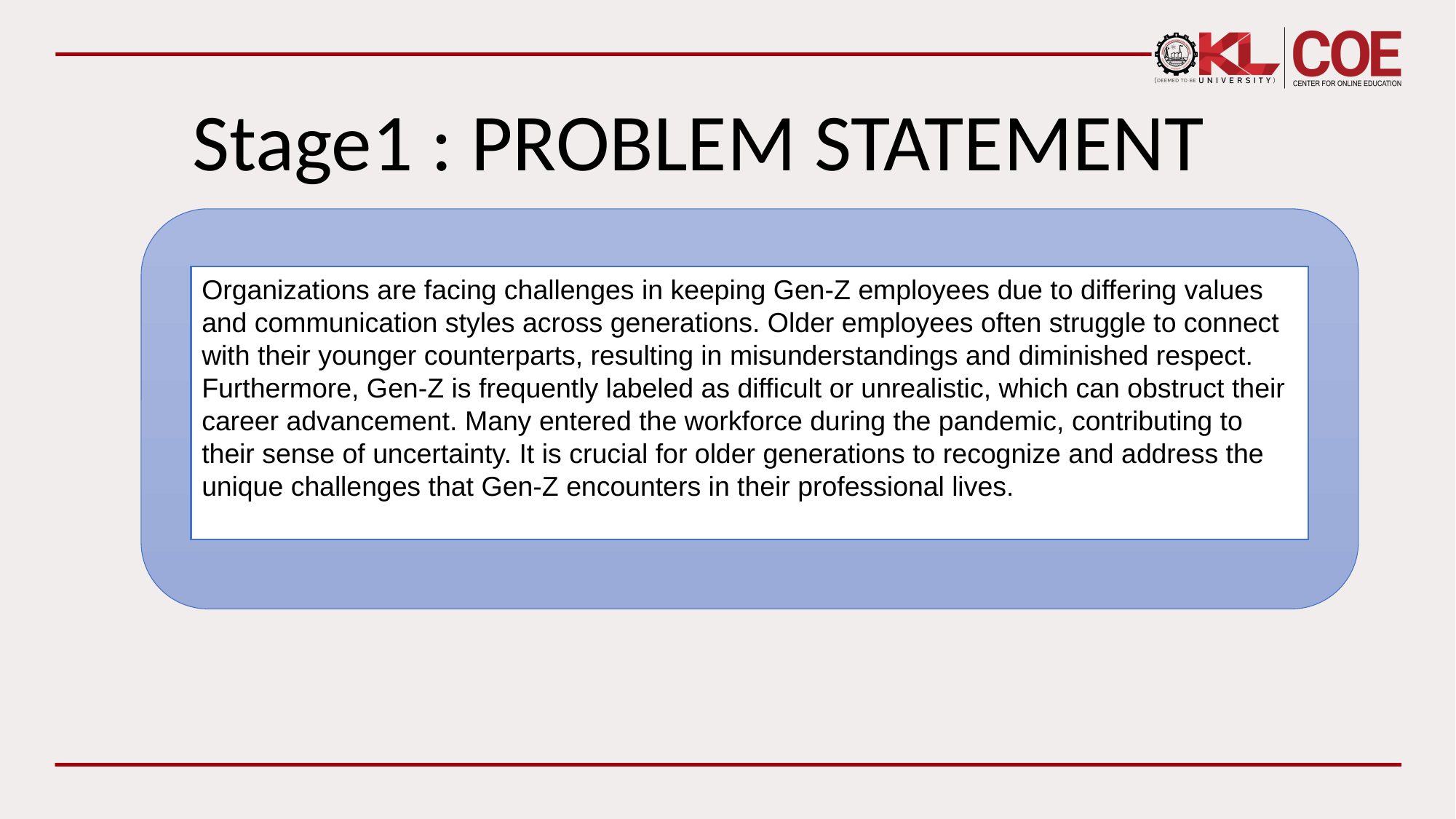

# Stage1 : PROBLEM STATEMENT

Organizations are facing challenges in keeping Gen-Z employees due to differing values and communication styles across generations. Older employees often struggle to connect with their younger counterparts, resulting in misunderstandings and diminished respect. Furthermore, Gen-Z is frequently labeled as difficult or unrealistic, which can obstruct their career advancement. Many entered the workforce during the pandemic, contributing to their sense of uncertainty. It is crucial for older generations to recognize and address the unique challenges that Gen-Z encounters in their professional lives.